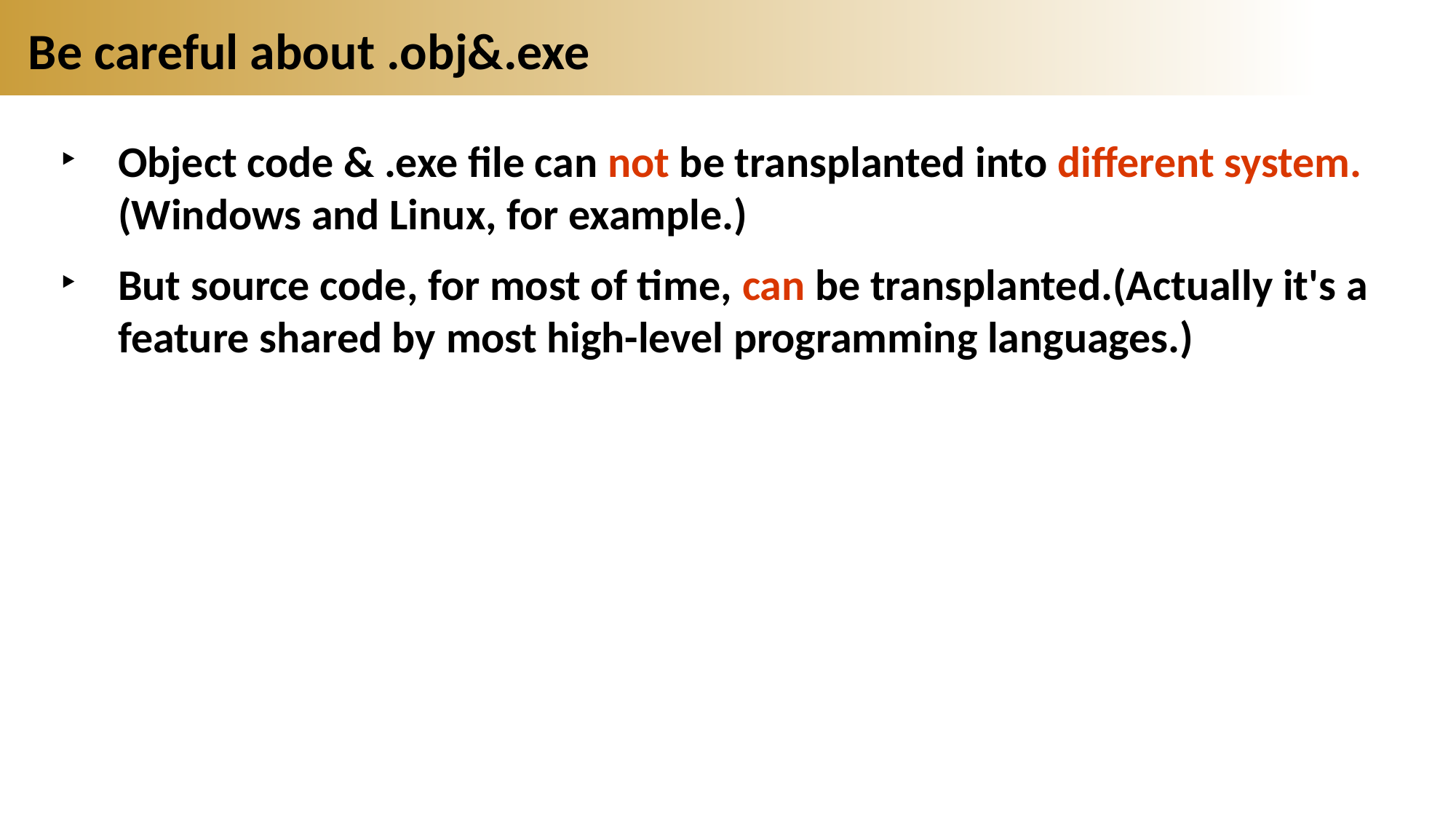

# Be careful about .obj&.exe
Object code & .exe file can not be transplanted into different system.(Windows and Linux, for example.)
But source code, for most of time, can be transplanted.(Actually it's a feature shared by most high-level programming languages.)

12